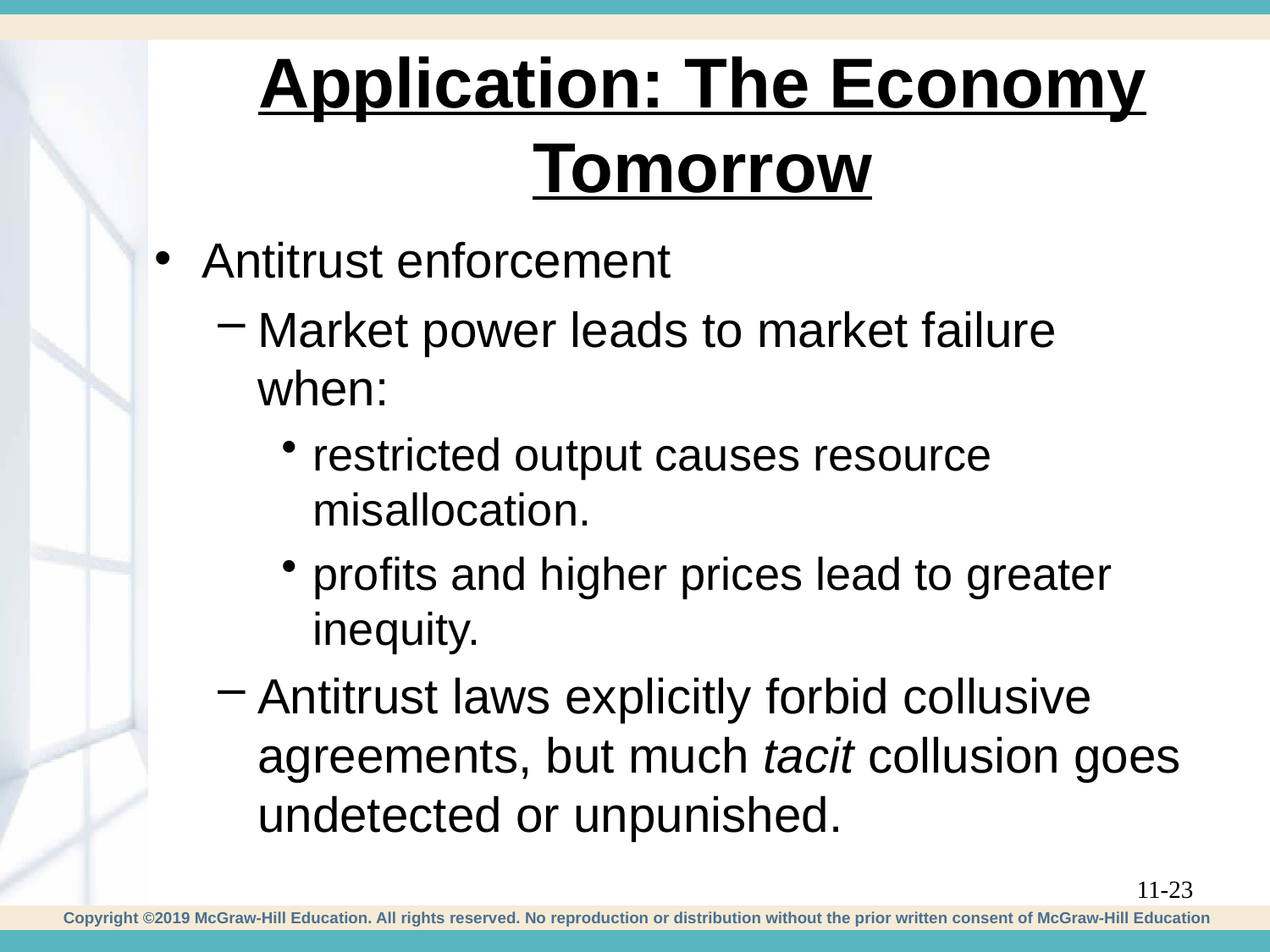

# Application: The Economy Tomorrow
Antitrust enforcement
Market power leads to market failure when:
restricted output causes resource misallocation.
profits and higher prices lead to greater inequity.
Antitrust laws explicitly forbid collusive agreements, but much tacit collusion goes undetected or unpunished.
11-23